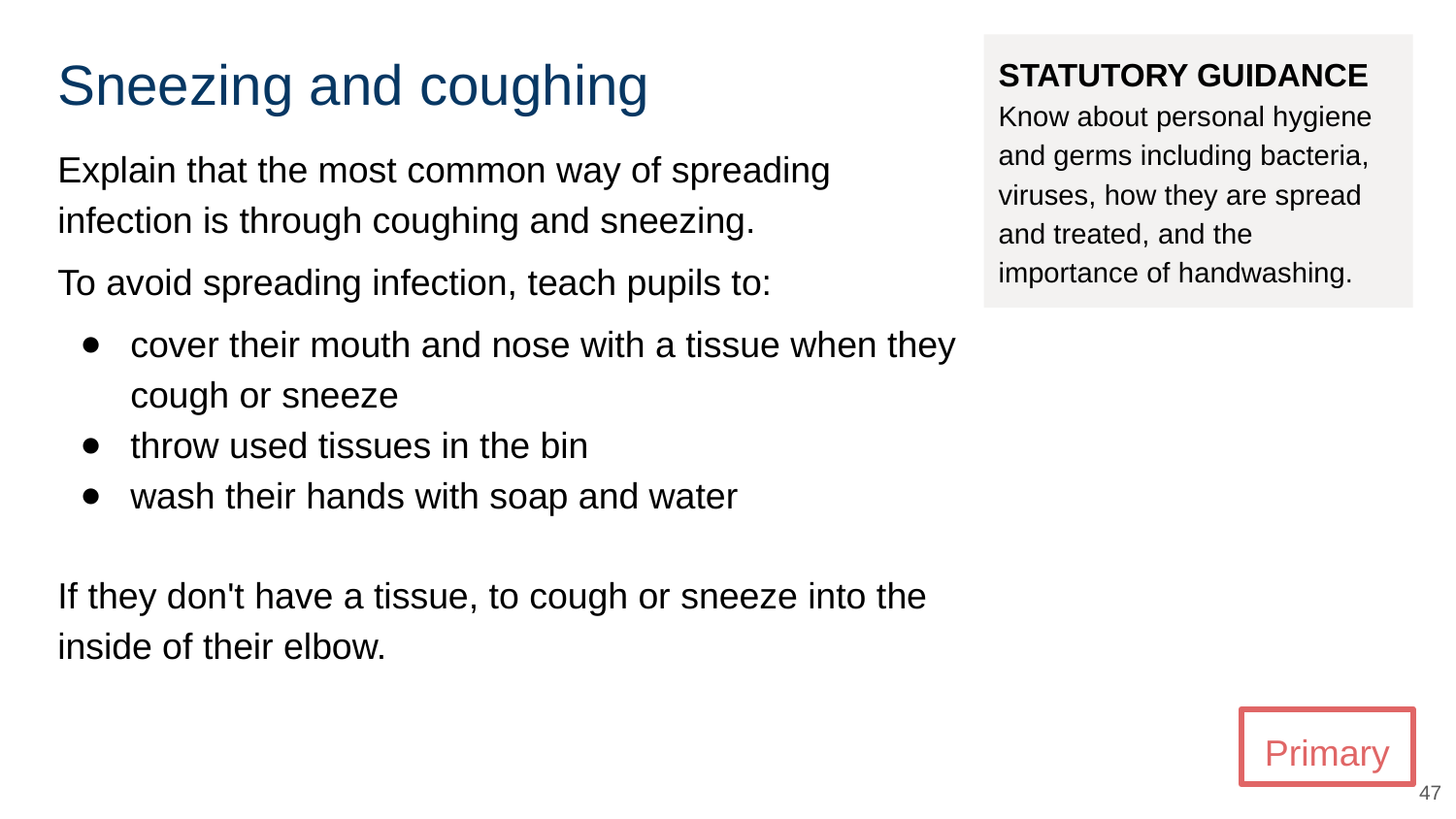

# Sneezing and coughing

STATUTORY GUIDANCE
Know about personal hygiene and germs including bacteria, viruses, how they are spread and treated, and the importance of handwashing.
Explain that the most common way of spreading infection is through coughing and sneezing.
To avoid spreading infection, teach pupils to:
cover their mouth and nose with a tissue when they cough or sneeze
throw used tissues in the bin
wash their hands with soap and water

If they don't have a tissue, to cough or sneeze into the inside of their elbow.

Primary
47